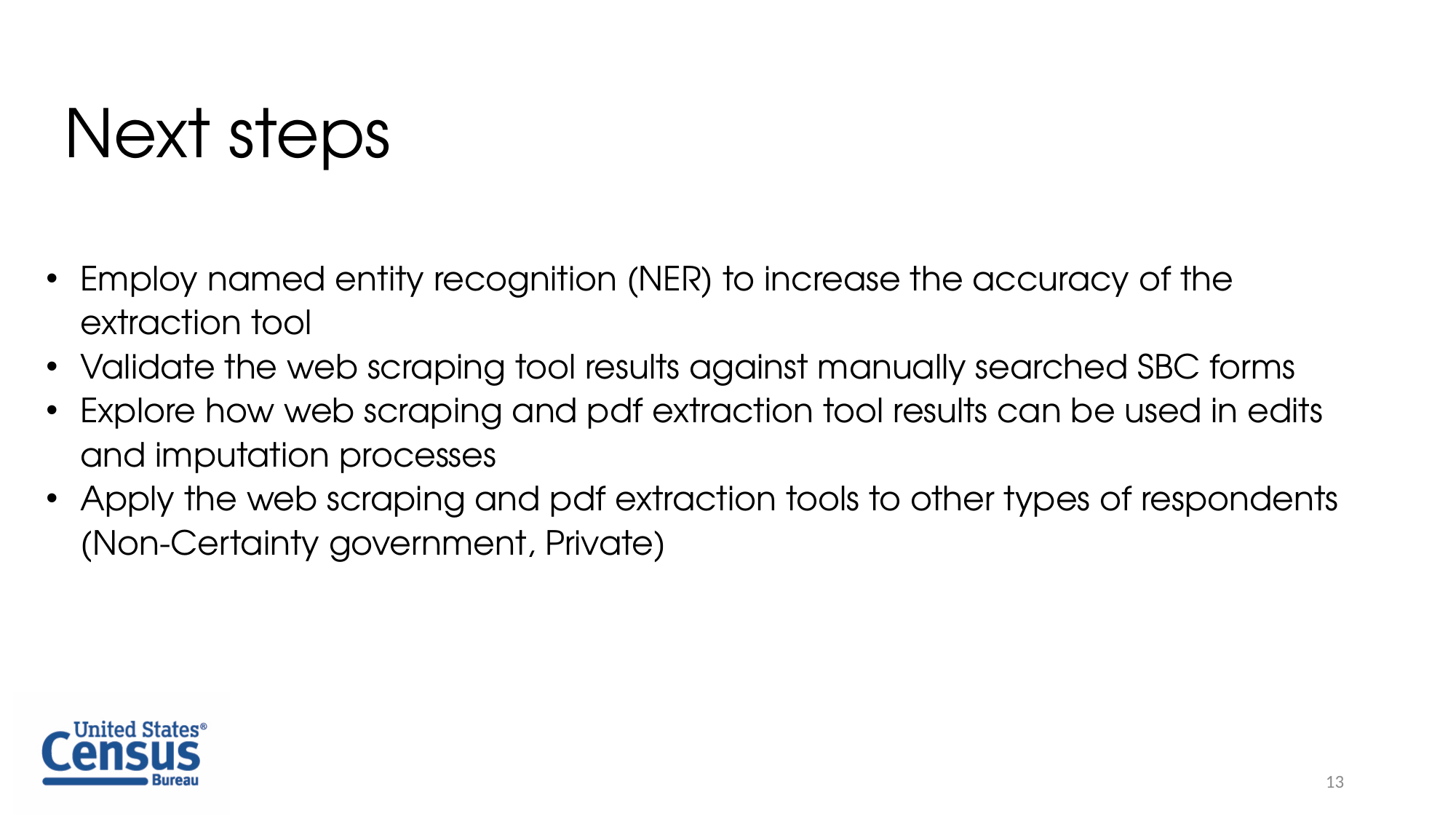

# Next steps

Employ named entity recognition (NER) to increase the accuracy of the extraction tool
Validate the web scraping tool results against manually searched SBC forms
Explore how web scraping and pdf extraction tool results can be used in edits and imputation processes
Apply the web scraping and pdf extraction tools to other types of respondents (Non-Certainty government, Private)

13